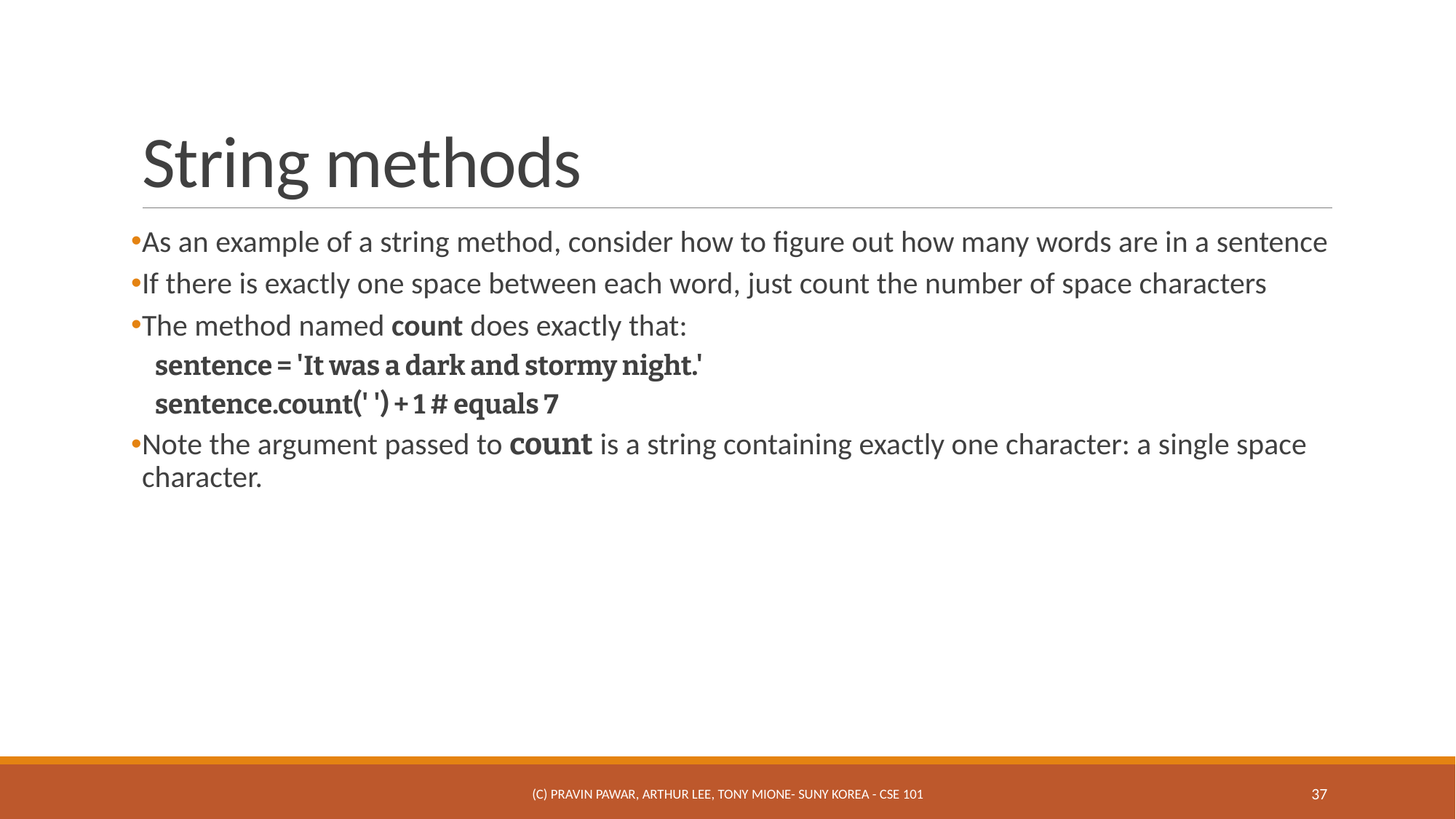

# String methods
As an example of a string method, consider how to figure out how many words are in a sentence
If there is exactly one space between each word, just count the number of space characters
The method named count does exactly that:
sentence = 'It was a dark and stormy night.'
sentence.count(' ') + 1 # equals 7
Note the argument passed to count is a string containing exactly one character: a single space character.

(c) Pravin Pawar, Arthur Lee, Tony Mione- SUNY Korea - CSE 101
37